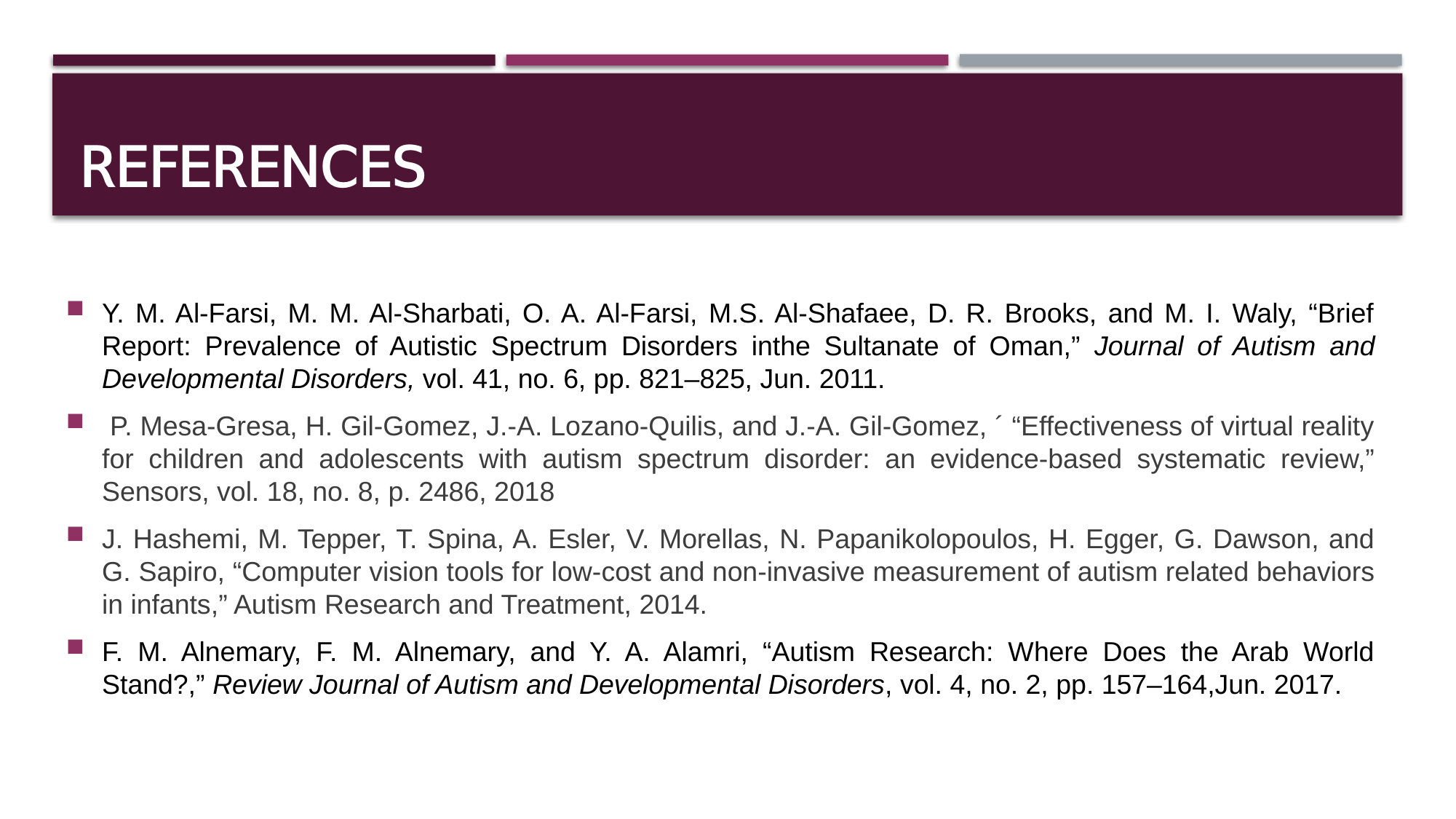

# REFERENCES
Y. M. Al-Farsi, M. M. Al-Sharbati, O. A. Al-Farsi, M.S. Al-Shafaee, D. R. Brooks, and M. I. Waly, “Brief Report: Prevalence of Autistic Spectrum Disorders inthe Sultanate of Oman,” Journal of Autism and Developmental Disorders, vol. 41, no. 6, pp. 821–825, Jun. 2011.
 P. Mesa-Gresa, H. Gil-Gomez, J.-A. Lozano-Quilis, and J.-A. Gil-Gomez, ´ “Effectiveness of virtual reality for children and adolescents with autism spectrum disorder: an evidence-based systematic review,” Sensors, vol. 18, no. 8, p. 2486, 2018
J. Hashemi, M. Tepper, T. Spina, A. Esler, V. Morellas, N. Papanikolopoulos, H. Egger, G. Dawson, and G. Sapiro, “Computer vision tools for low-cost and non-invasive measurement of autism related behaviors in infants,” Autism Research and Treatment, 2014.
F. M. Alnemary, F. M. Alnemary, and Y. A. Alamri, “Autism Research: Where Does the Arab World Stand?,” Review Journal of Autism and Developmental Disorders, vol. 4, no. 2, pp. 157–164,Jun. 2017.